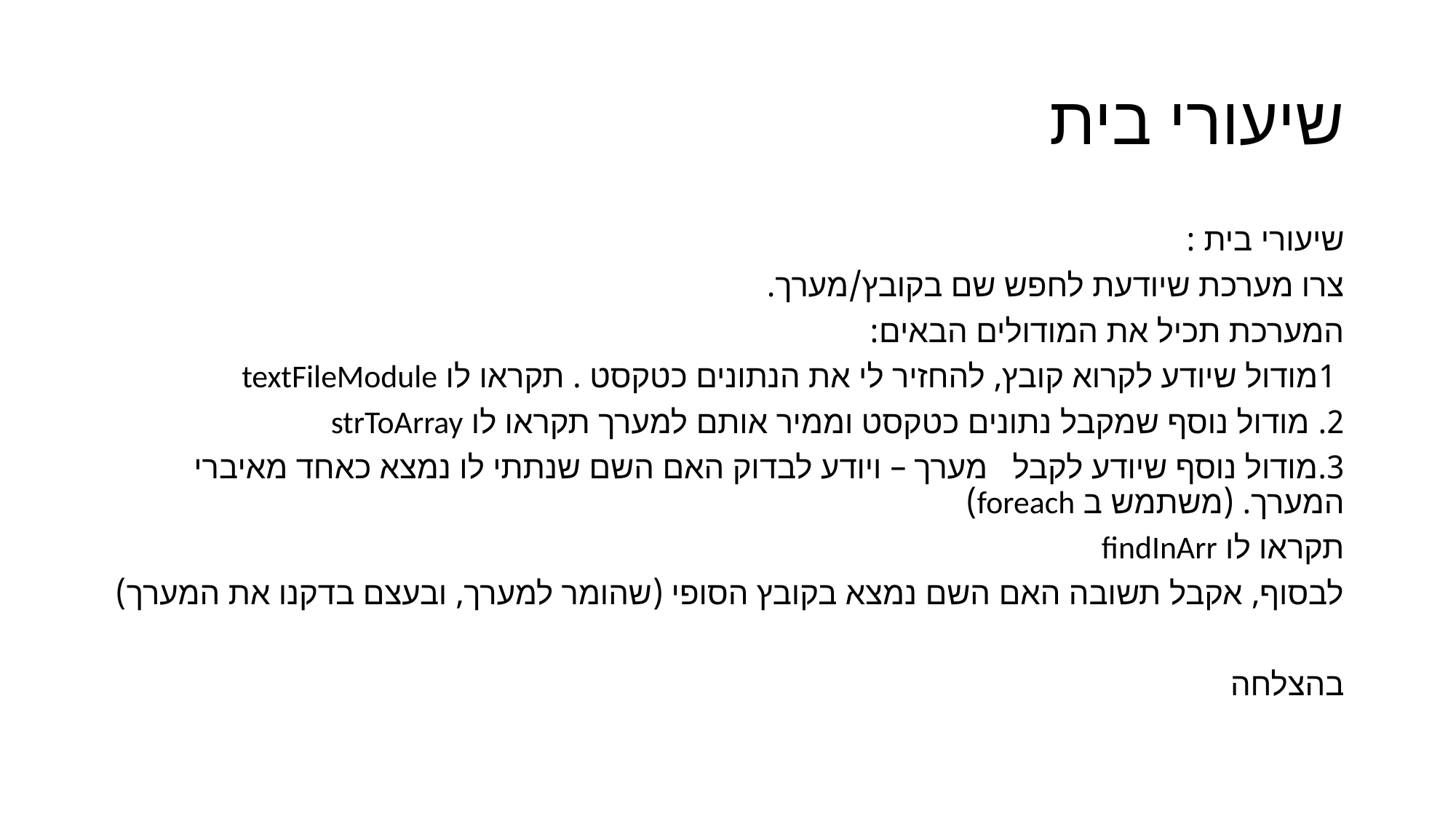

# שיעורי בית
שיעורי בית :
צרו מערכת שיודעת לחפש שם בקובץ/מערך.
המערכת תכיל את המודולים הבאים:
 1מודול שיודע לקרוא קובץ, להחזיר לי את הנתונים כטקסט . תקראו לו textFileModule
2. מודול נוסף שמקבל נתונים כטקסט וממיר אותם למערך תקראו לו strToArray
3.מודול נוסף שיודע לקבל   מערך – ויודע לבדוק האם השם שנתתי לו נמצא כאחד מאיברי המערך. (משתמש ב foreach)
תקראו לו findInArr
לבסוף, אקבל תשובה האם השם נמצא בקובץ הסופי (שהומר למערך, ובעצם בדקנו את המערך)

בהצלחה